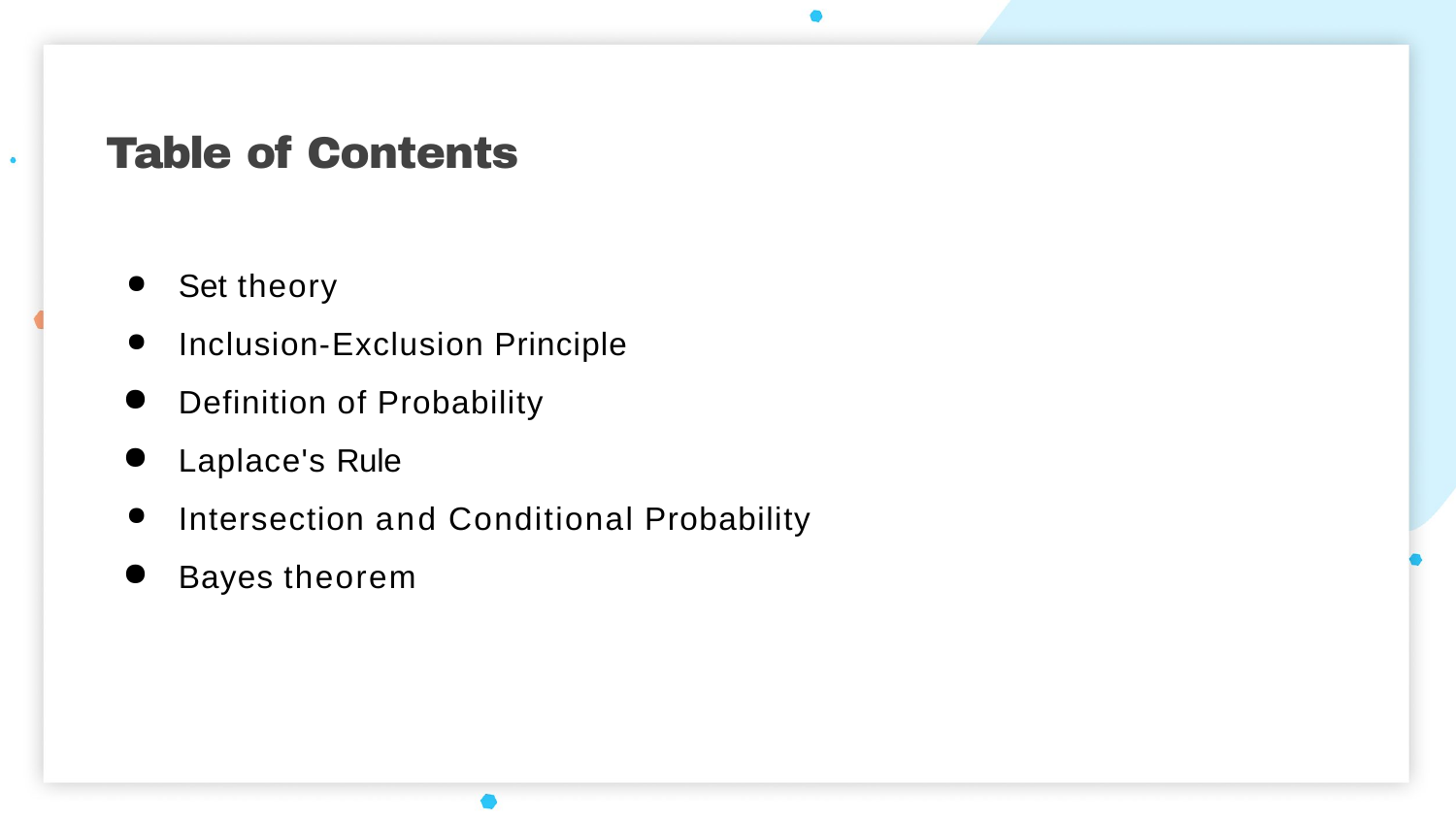

# Table of Contents
Set theory
Inclusion-Exclusion Principle
Definition of Probability
Laplace's Rule
Intersection and Conditional Probability
Bayes theorem